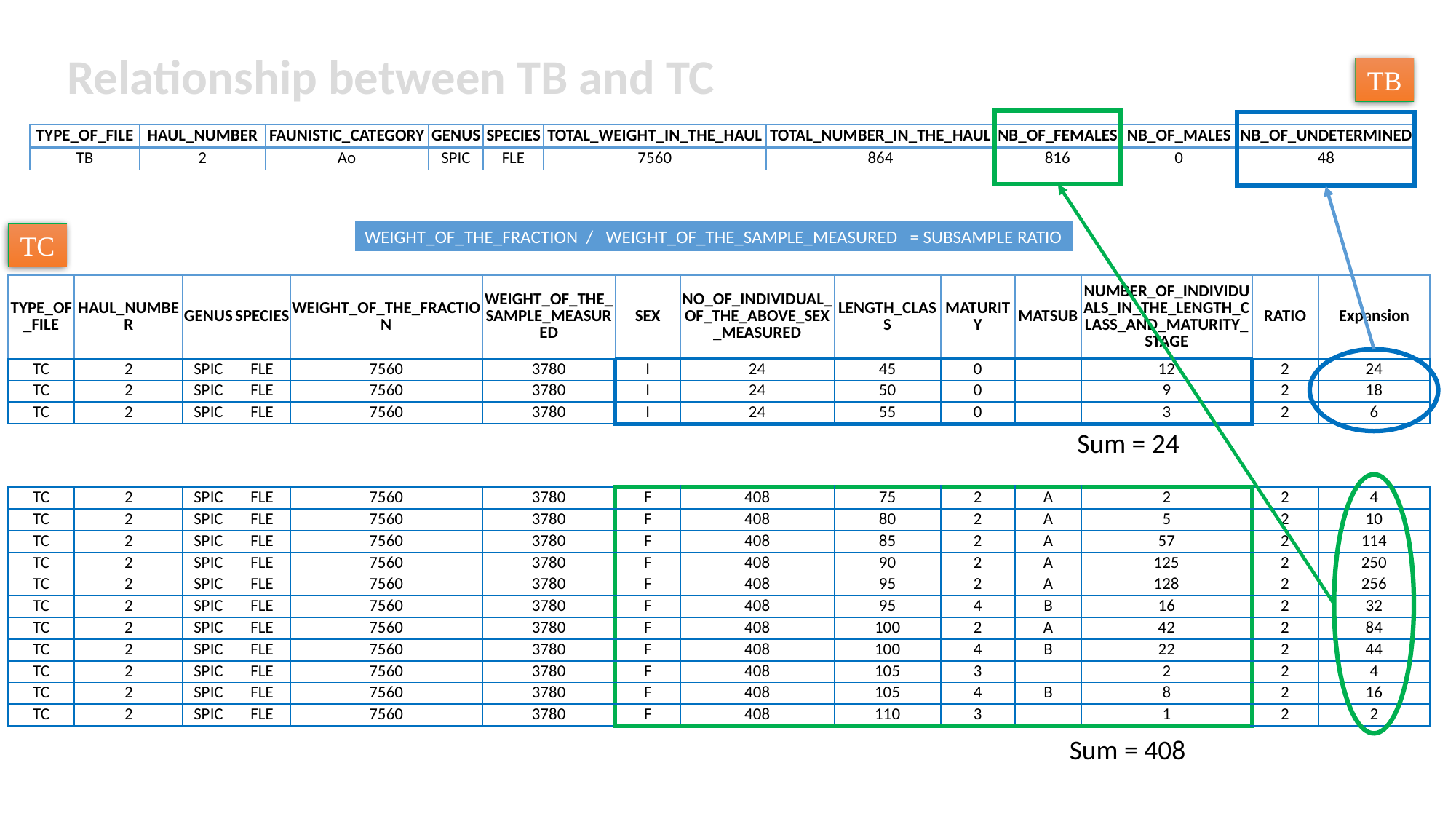

Relationship between TB and TC
TB

| TYPE\_OF\_FILE | HAUL\_NUMBER | FAUNISTIC\_CATEGORY | GENUS | SPECIES | TOTAL\_WEIGHT\_IN\_THE\_HAUL | TOTAL\_NUMBER\_IN\_THE\_HAUL | NB\_OF\_FEMALES | NB\_OF\_MALES | NB\_OF\_UNDETERMINED |
| --- | --- | --- | --- | --- | --- | --- | --- | --- | --- |
| TB | 2 | Ao | SPIC | FLE | 7560 | 864 | 816 | 0 | 48 |
WEIGHT_OF_THE_FRACTION  /   WEIGHT_OF_THE_SAMPLE_MEASURED   = SUBSAMPLE RATIO
TC
| TYPE\_OF\_FILE | HAUL\_NUMBER | GENUS | SPECIES | WEIGHT\_OF\_THE\_FRACTION | WEIGHT\_OF\_THE\_SAMPLE\_MEASURED | SEX | NO\_OF\_INDIVIDUAL\_OF\_THE\_ABOVE\_SEX\_MEASURED | LENGTH\_CLASS | MATURITY | MATSUB | NUMBER\_OF\_INDIVIDUALS\_IN\_THE\_LENGTH\_CLASS\_AND\_MATURITY\_STAGE |  | RATIO | Expansion |
| --- | --- | --- | --- | --- | --- | --- | --- | --- | --- | --- | --- | --- | --- | --- |
| TC | 2 | SPIC | FLE | 7560 | 3780 | I | 24 | 45 | 0 |  | 12 |  | 2 | 24 |
| TC | 2 | SPIC | FLE | 7560 | 3780 | I | 24 | 50 | 0 |  | 9 |  | 2 | 18 |
| TC | 2 | SPIC | FLE | 7560 | 3780 | I | 24 | 55 | 0 |  | 3 |  | 2 | 6 |
|  |  |  |  |  |  |  |  |  |  |  |  |  |  |  |
|  |  |  |  |  |  |  |  |  |  |  |  |  |  |  |
|  |  |  |  |  |  |  |  |  |  |  |  |  |  |  |
| TC | 2 | SPIC | FLE | 7560 | 3780 | F | 408 | 75 | 2 | A | 2 |  | 2 | 4 |
| TC | 2 | SPIC | FLE | 7560 | 3780 | F | 408 | 80 | 2 | A | 5 |  | 2 | 10 |
| TC | 2 | SPIC | FLE | 7560 | 3780 | F | 408 | 85 | 2 | A | 57 |  | 2 | 114 |
| TC | 2 | SPIC | FLE | 7560 | 3780 | F | 408 | 90 | 2 | A | 125 |  | 2 | 250 |
| TC | 2 | SPIC | FLE | 7560 | 3780 | F | 408 | 95 | 2 | A | 128 |  | 2 | 256 |
| TC | 2 | SPIC | FLE | 7560 | 3780 | F | 408 | 95 | 4 | B | 16 |  | 2 | 32 |
| TC | 2 | SPIC | FLE | 7560 | 3780 | F | 408 | 100 | 2 | A | 42 |  | 2 | 84 |
| TC | 2 | SPIC | FLE | 7560 | 3780 | F | 408 | 100 | 4 | B | 22 |  | 2 | 44 |
| TC | 2 | SPIC | FLE | 7560 | 3780 | F | 408 | 105 | 3 |  | 2 |  | 2 | 4 |
| TC | 2 | SPIC | FLE | 7560 | 3780 | F | 408 | 105 | 4 | B | 8 |  | 2 | 16 |
| TC | 2 | SPIC | FLE | 7560 | 3780 | F | 408 | 110 | 3 |  | 1 |  | 2 | 2 |

Sum = 24

Sum = 408